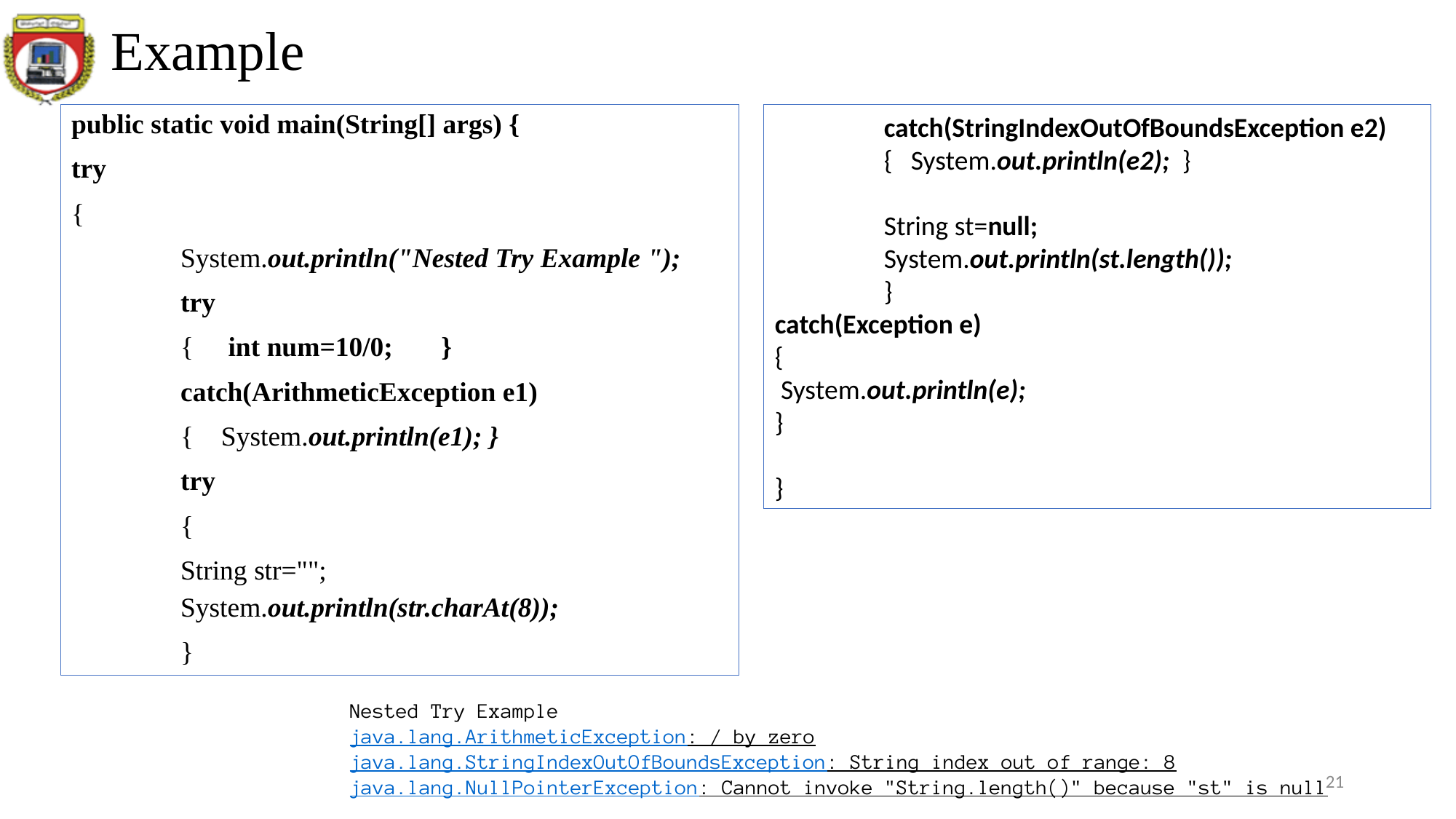

# Example
	catch(StringIndexOutOfBoundsException e2)
{   System.out.println(e2);  }

	String st=null;
	System.out.println(st.length());
	}
catch(Exception e)
{
 System.out.println(e);
}

}
public static void main(String[] args) {
try
{
	System.out.println("Nested Try Example ");
	try
	{     int num=10/0;       }
	catch(ArithmeticException e1)
	{    System.out.println(e1); }
	try
	{
	String str="";
System.out.println(str.charAt(8));
	}

Nested Try Example
java.lang.ArithmeticException: / by zero
java.lang.StringIndexOutOfBoundsException: String index out of range: 8
java.lang.NullPointerException: Cannot invoke "String.length()" because "st" is null
21